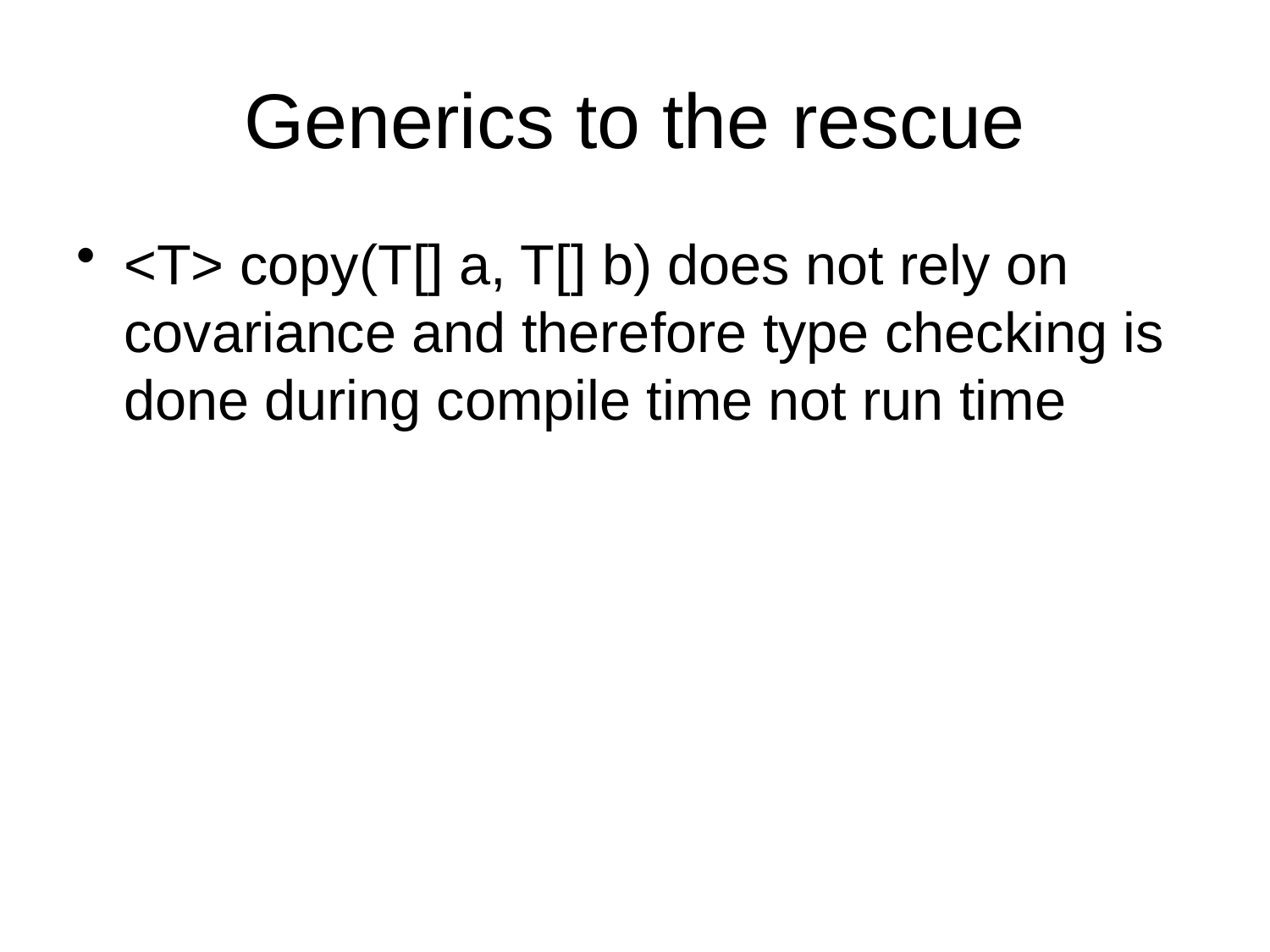

# Generics to the rescue
<T> copy(T[] a, T[] b) does not rely on covariance and therefore type checking is done during compile time not run time